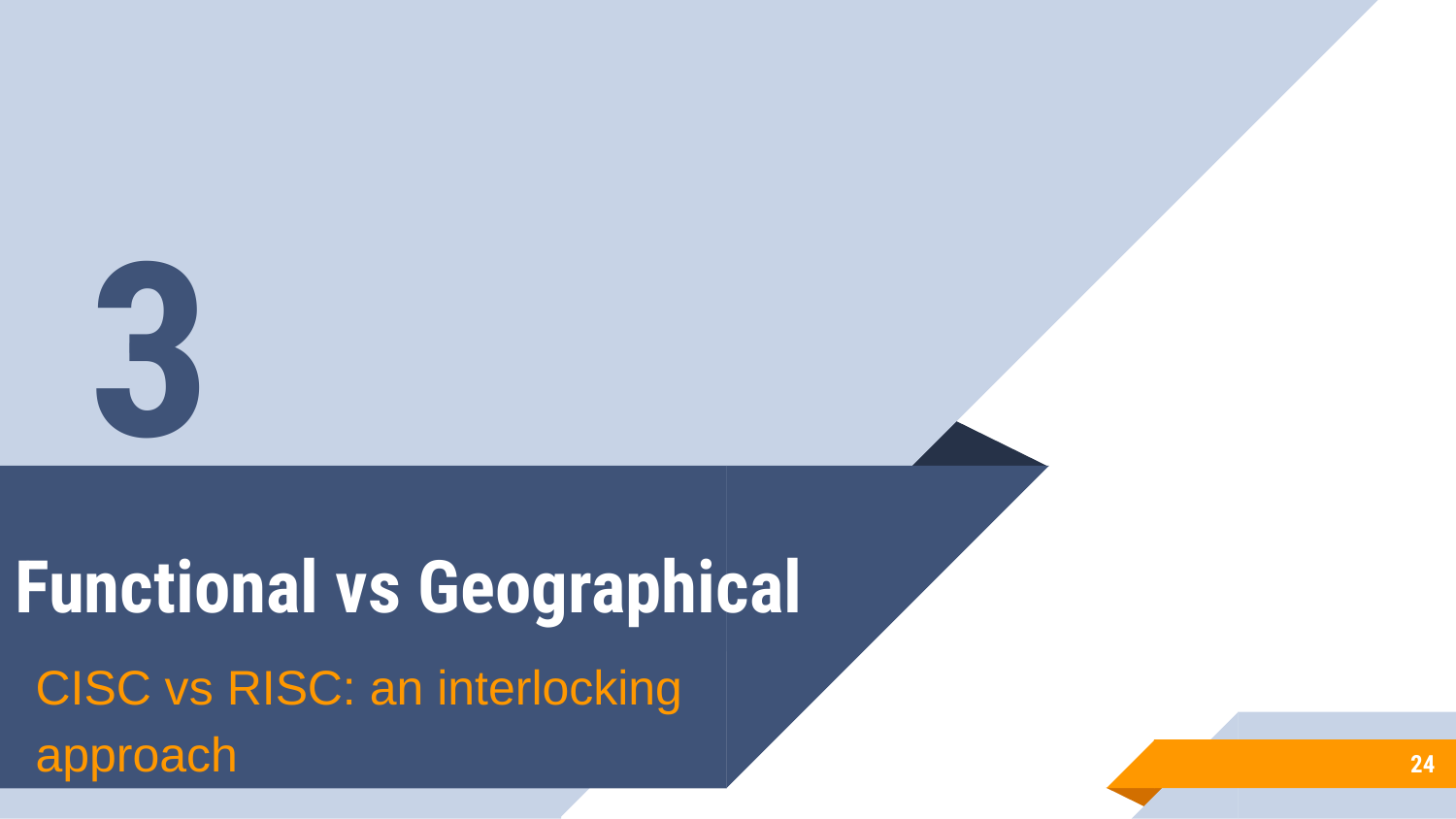

3
# Functional vs Geographical
CISC vs RISC: an interlocking approach
24